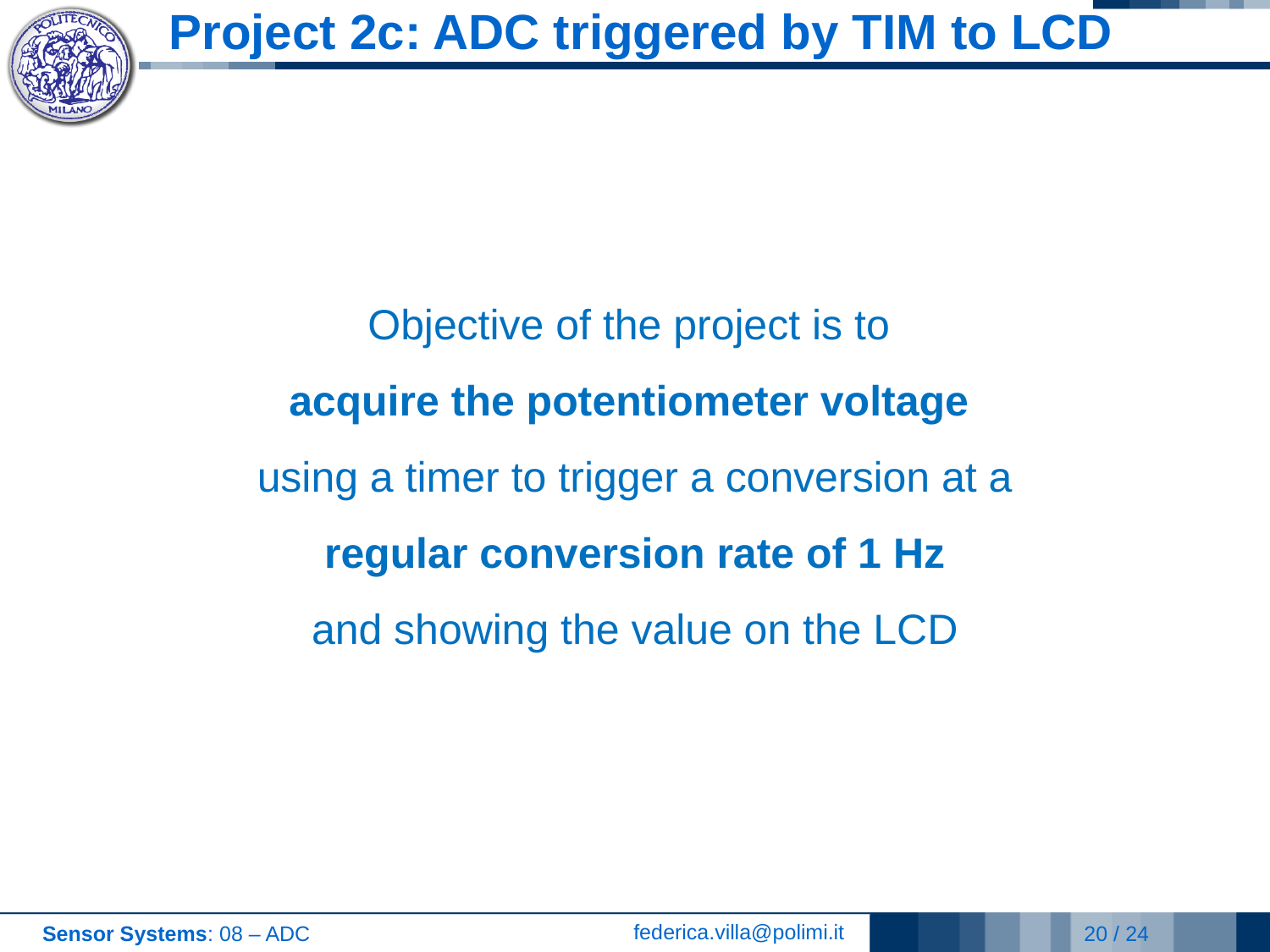

# Project 2c: ADC triggered by TIM to LCD
Objective of the project is to
acquire the potentiometer voltage
using a timer to trigger a conversion at a regular conversion rate of 1 Hz
and showing the value on the LCD